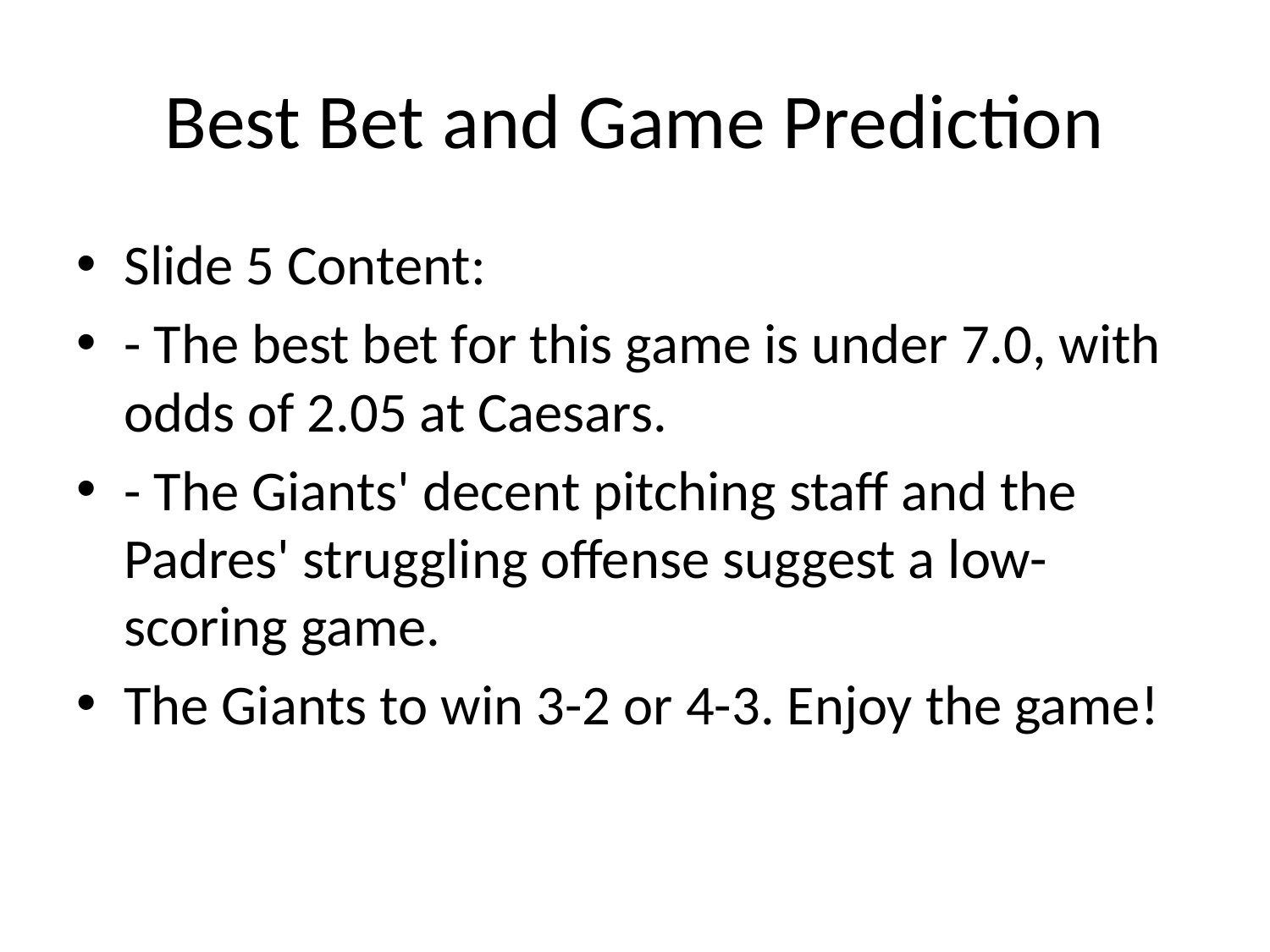

# Best Bet and Game Prediction
Slide 5 Content:
- The best bet for this game is under 7.0, with odds of 2.05 at Caesars.
- The Giants' decent pitching staff and the Padres' struggling offense suggest a low-scoring game.
The Giants to win 3-2 or 4-3. Enjoy the game!